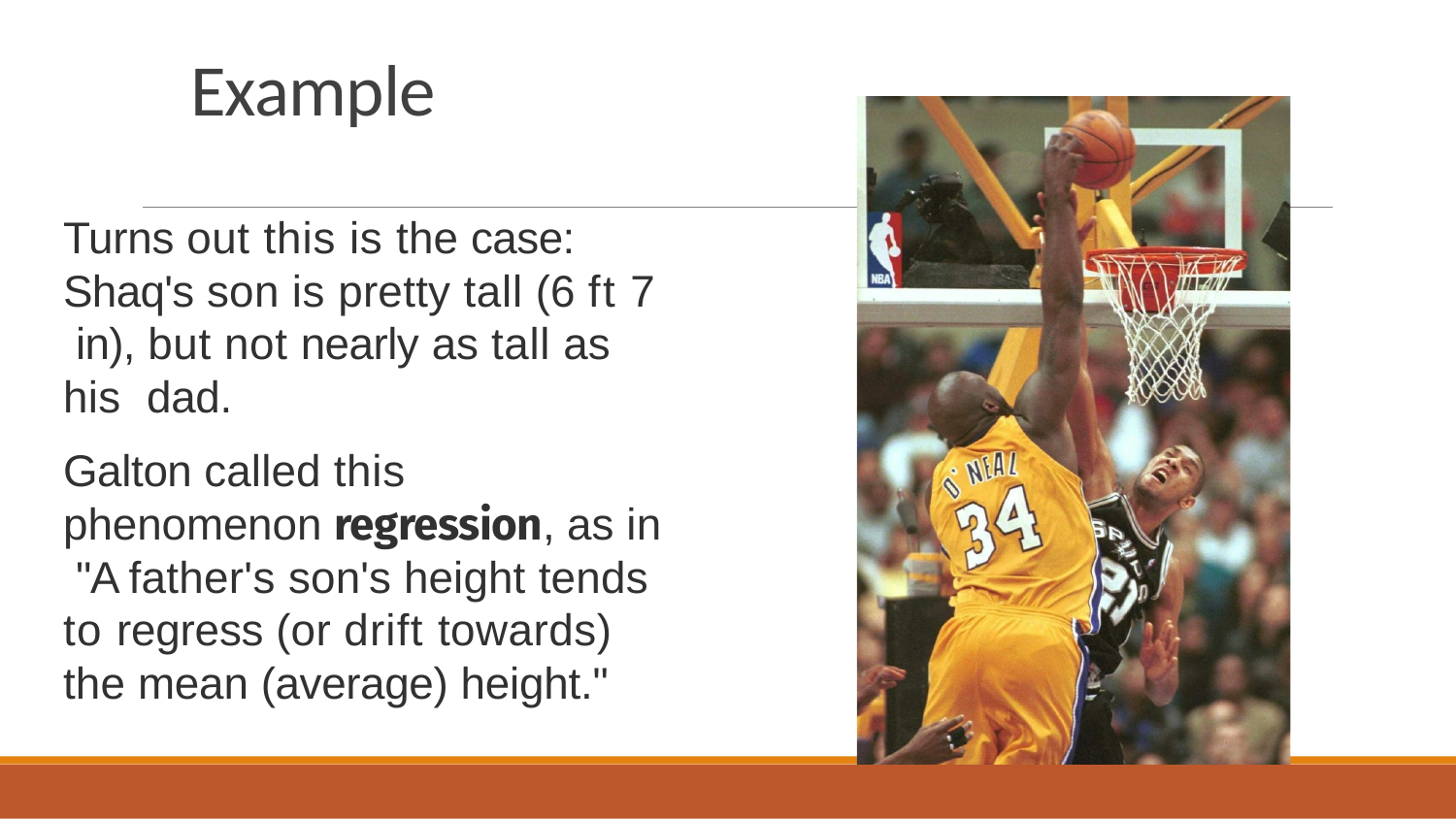

# Example

Turns out this is the case:  Shaq's son is pretty tall (6 ft 7  in), but not nearly as tall as his  dad.
Galton called this  phenomenon regression, as in  "A father's son's height tends  to regress (or drift towards)  the mean (average) height."